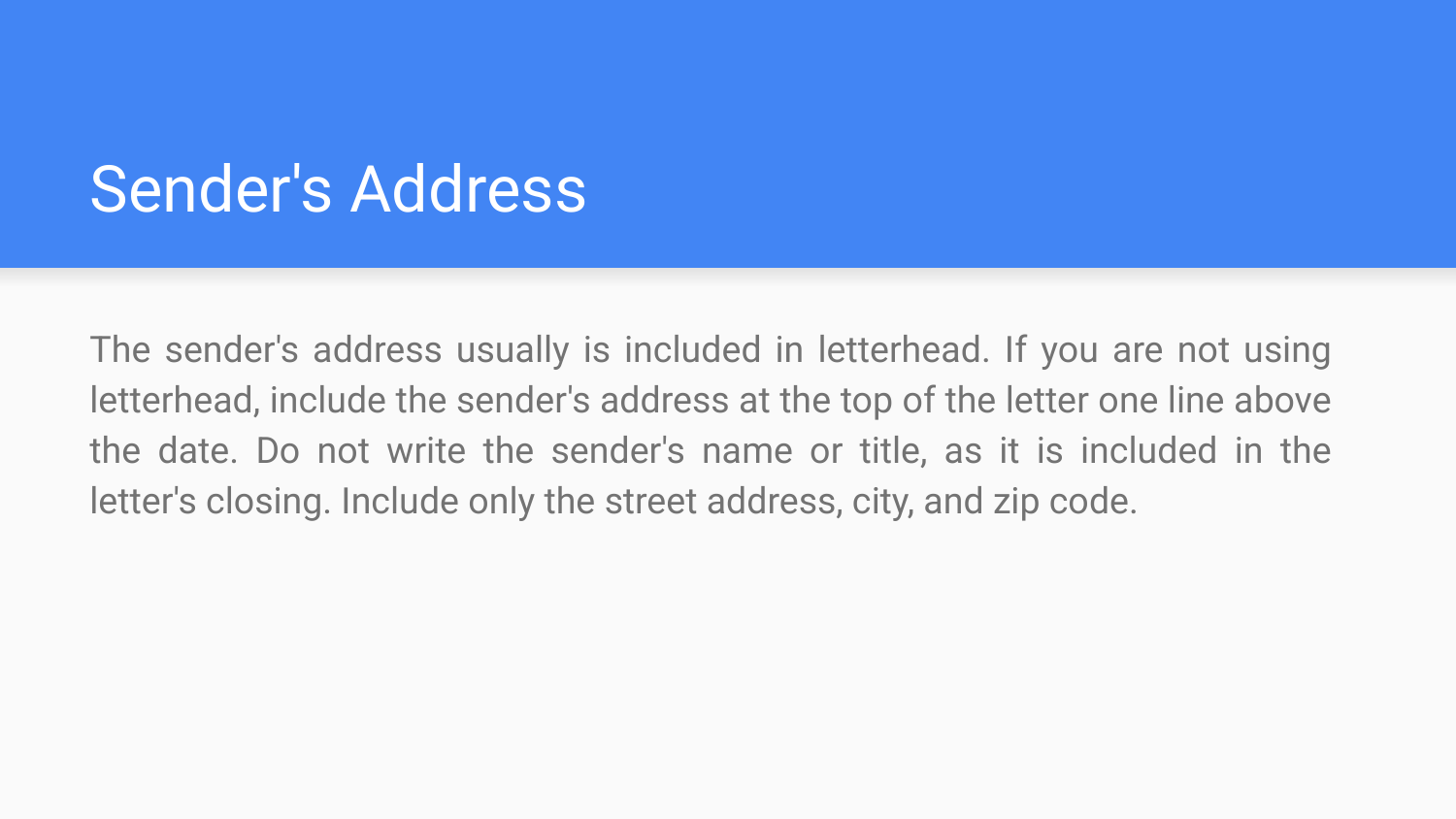

# Sender's Address
The sender's address usually is included in letterhead. If you are not using letterhead, include the sender's address at the top of the letter one line above the date. Do not write the sender's name or title, as it is included in the letter's closing. Include only the street address, city, and zip code.